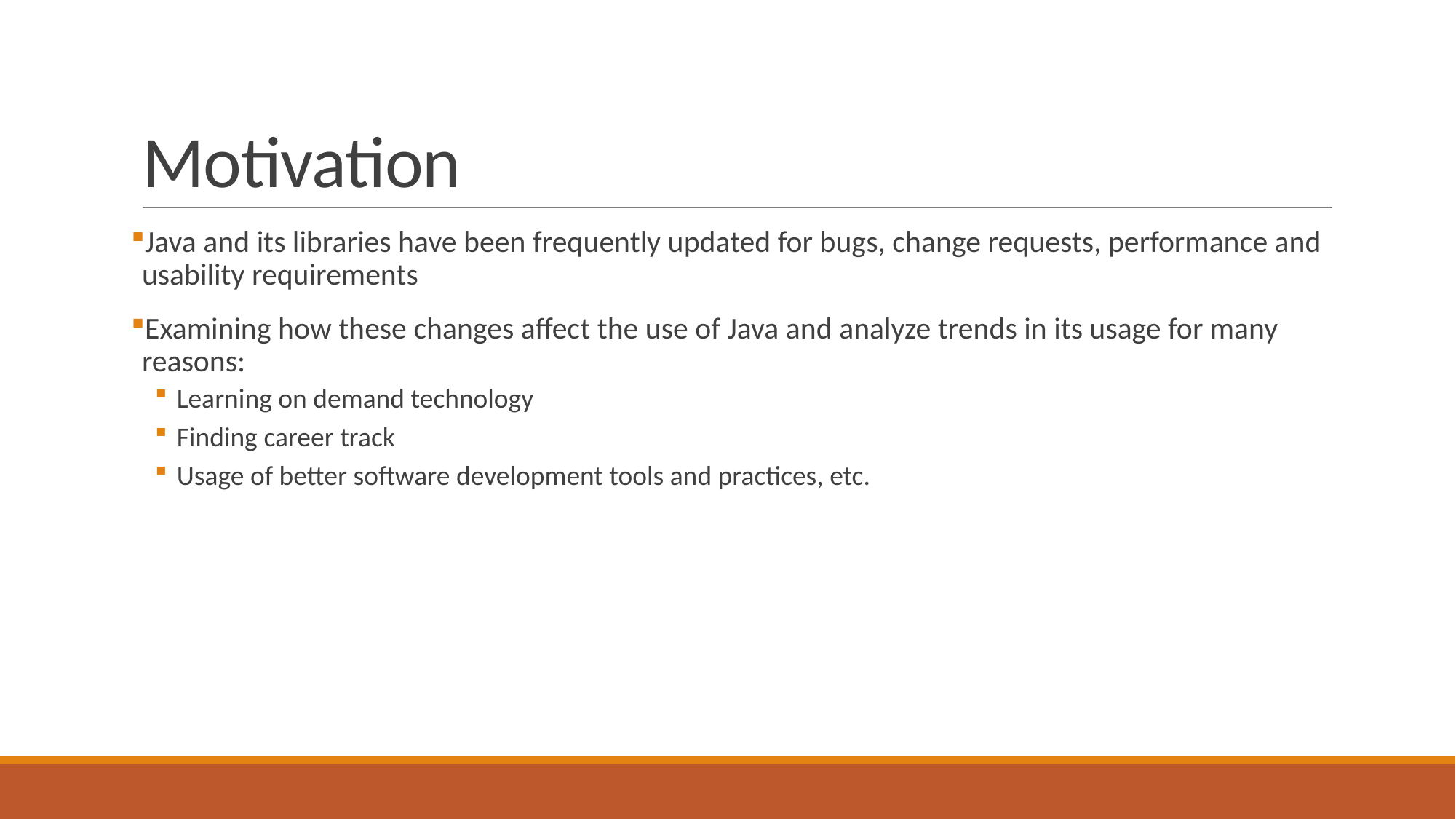

# Motivation
Java and its libraries have been frequently updated for bugs, change requests, performance and usability requirements
Examining how these changes affect the use of Java and analyze trends in its usage for many reasons:
Learning on demand technology
Finding career track
Usage of better software development tools and practices, etc.